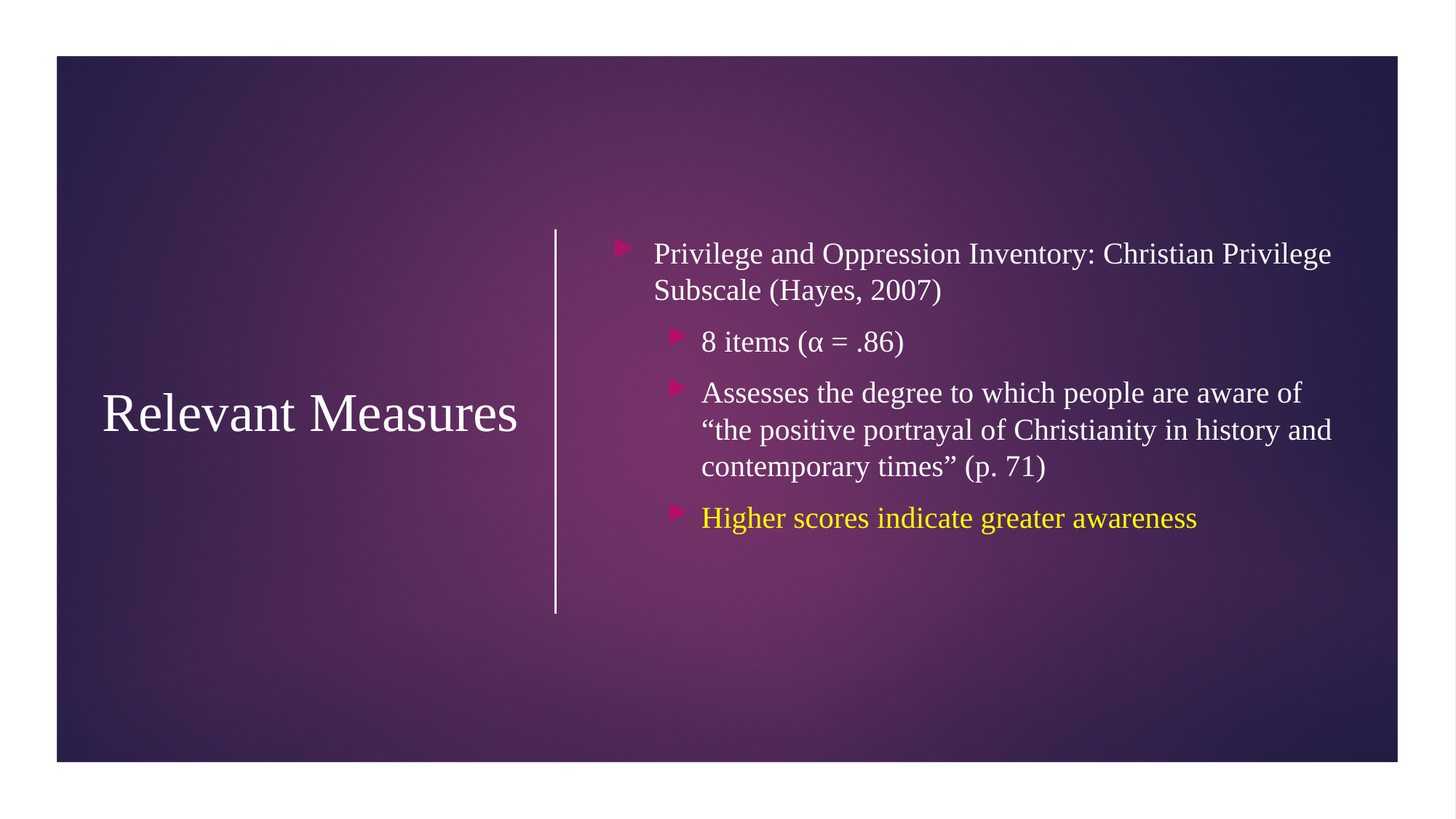

Privilege and Oppression Inventory: Christian Privilege Subscale (Hayes, 2007)
8 items (α = .86)
Assesses the degree to which people are aware of “the positive portrayal of Christianity in history and contemporary times” (p. 71)
Higher scores indicate greater awareness

# Relevant Measures